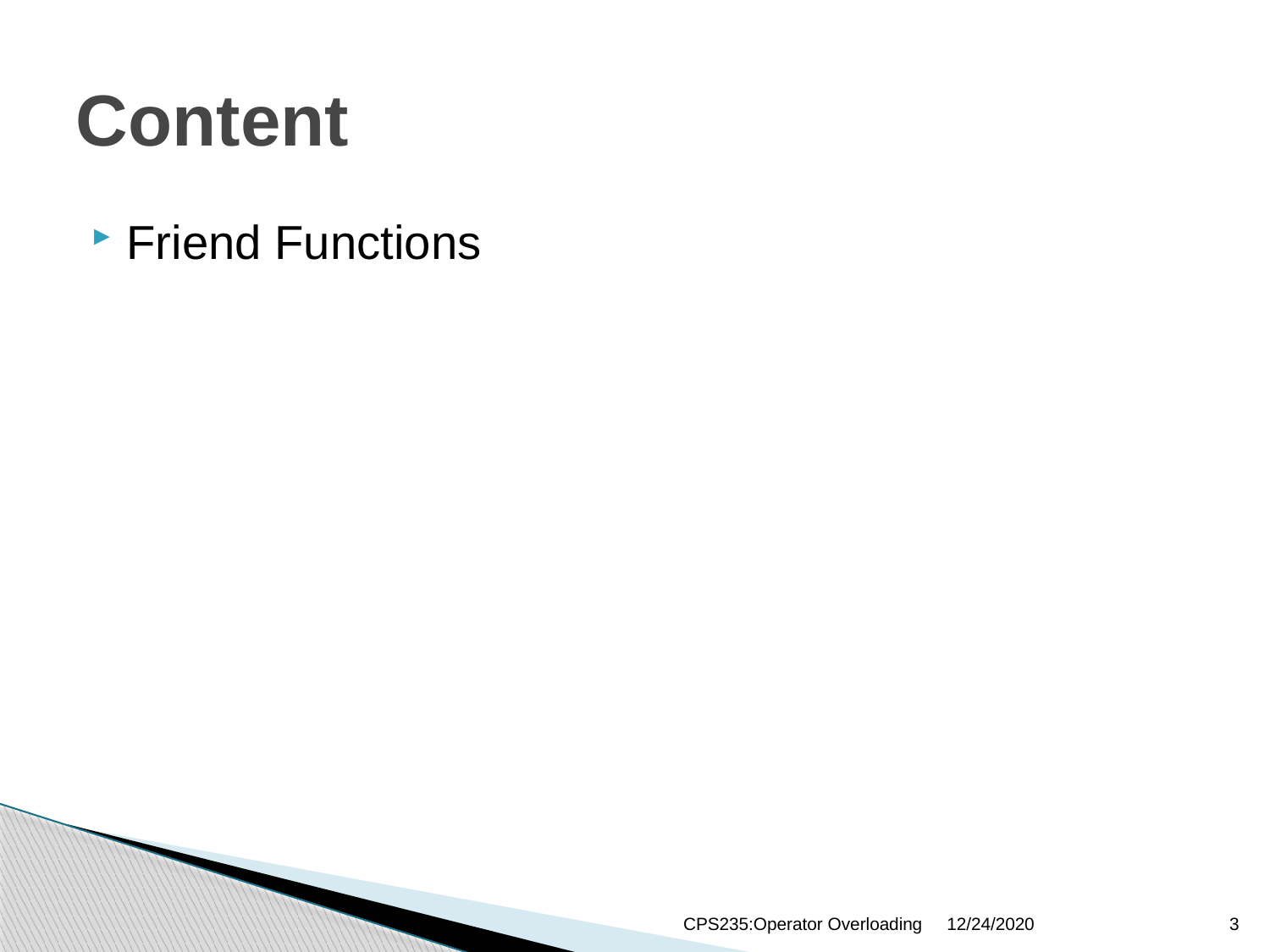

# Content
Friend Functions
CPS235:Operator Overloading
12/24/2020
3